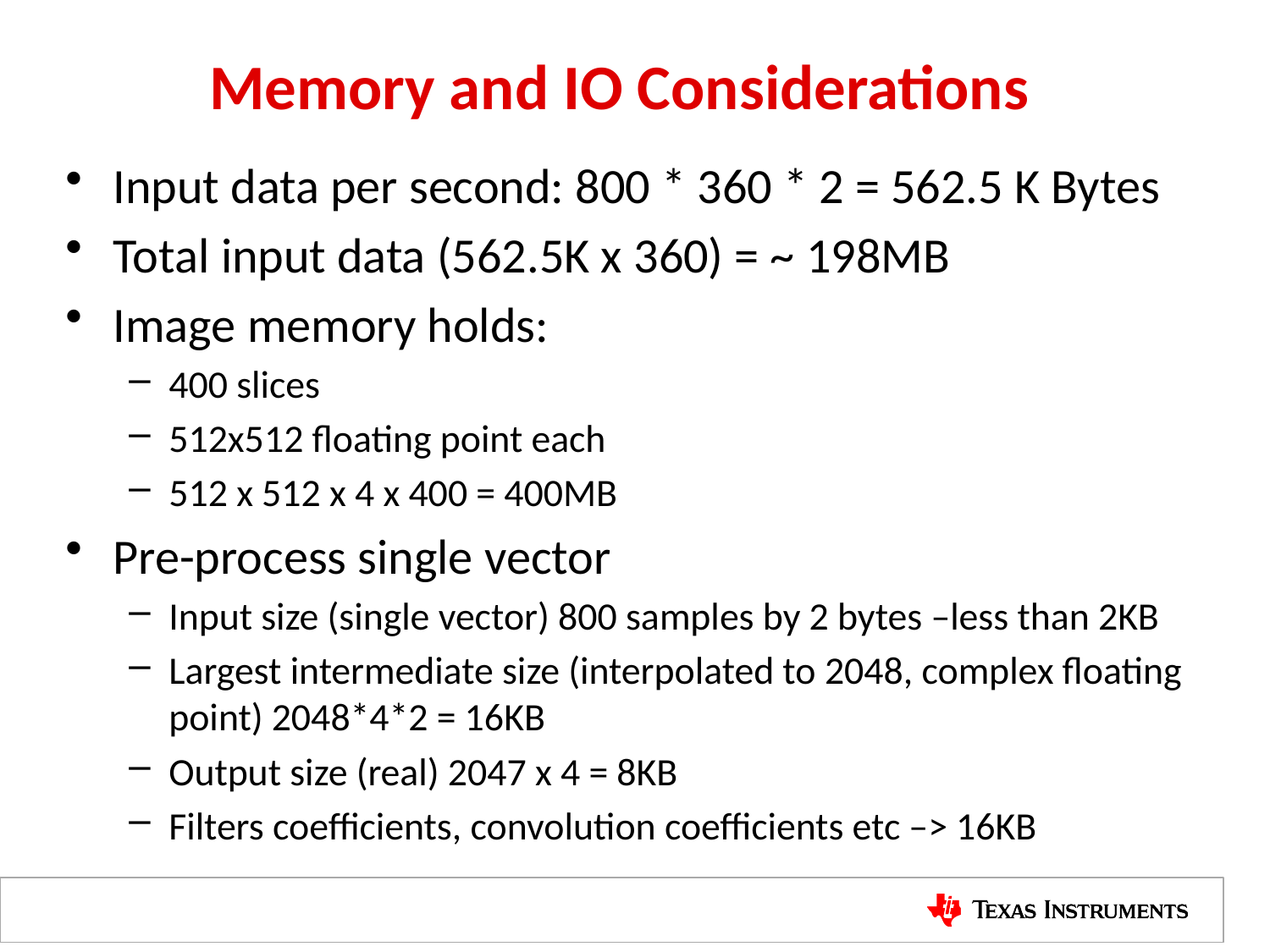

# Memory and IO Considerations
Input data per second: 800 * 360 * 2 = 562.5 K Bytes
Total input data (562.5K x 360) = ~ 198MB
Image memory holds:
400 slices
512x512 floating point each
512 x 512 x 4 x 400 = 400MB
Pre-process single vector
Input size (single vector) 800 samples by 2 bytes –less than 2KB
Largest intermediate size (interpolated to 2048, complex floating point) 2048*4*2 = 16KB
Output size (real) 2047 x 4 = 8KB
Filters coefficients, convolution coefficients etc –> 16KB